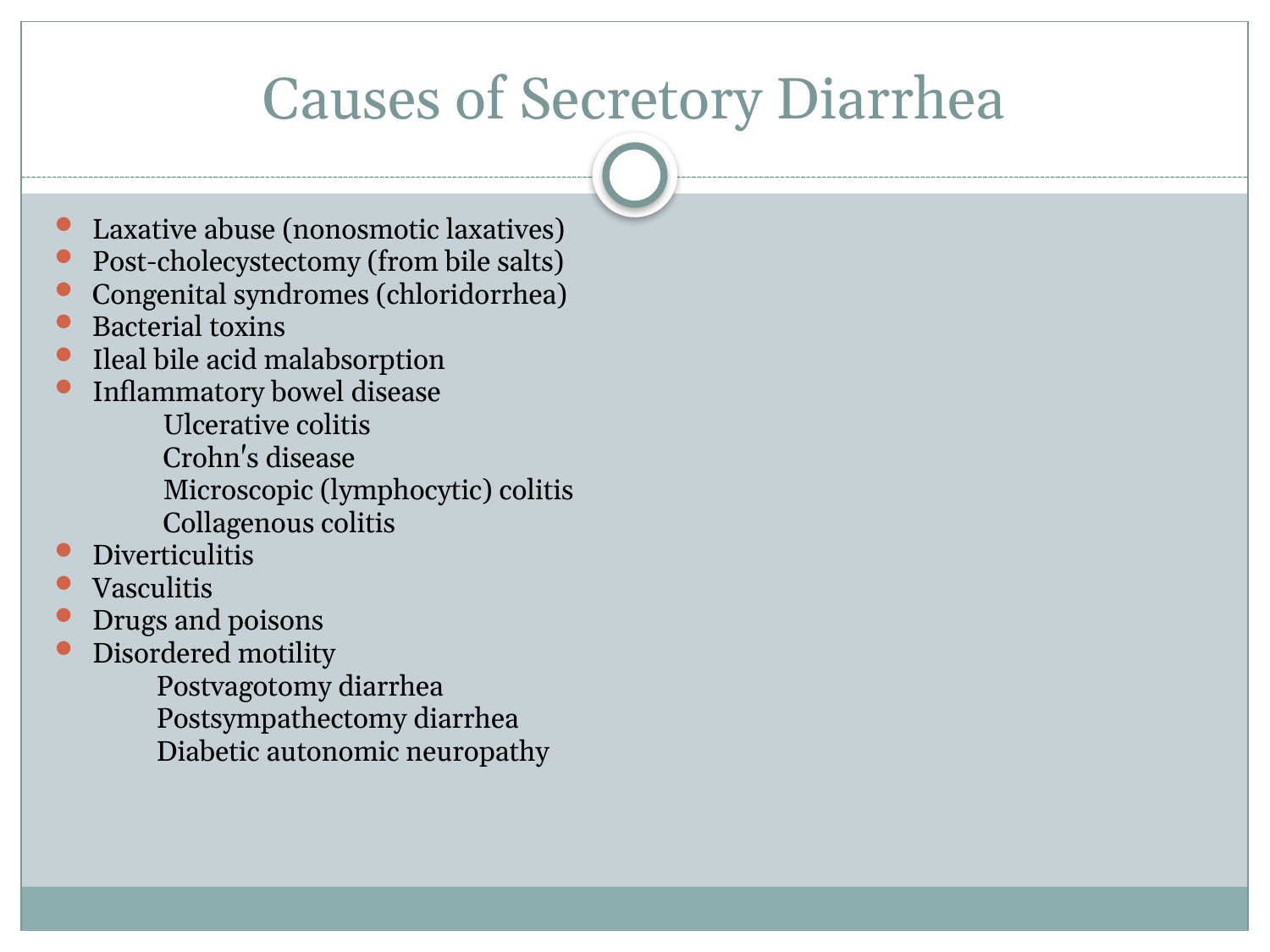

# Causes of Secretory Diarrhea

Laxative abuse (nonosmotic laxatives)
Post-cholecystectomy (from bile salts)
Congenital syndromes (chloridorrhea)
Bacterial toxins
Ileal bile acid malabsorption
Inflammatory bowel disease
                Ulcerative colitis
                Crohn's disease
                Microscopic (lymphocytic) colitis
                Collagenous colitis
Diverticulitis
Vasculitis
Drugs and poisons
Disordered motility
               Postvagotomy diarrhea
               Postsympathectomy diarrhea
               Diabetic autonomic neuropathy